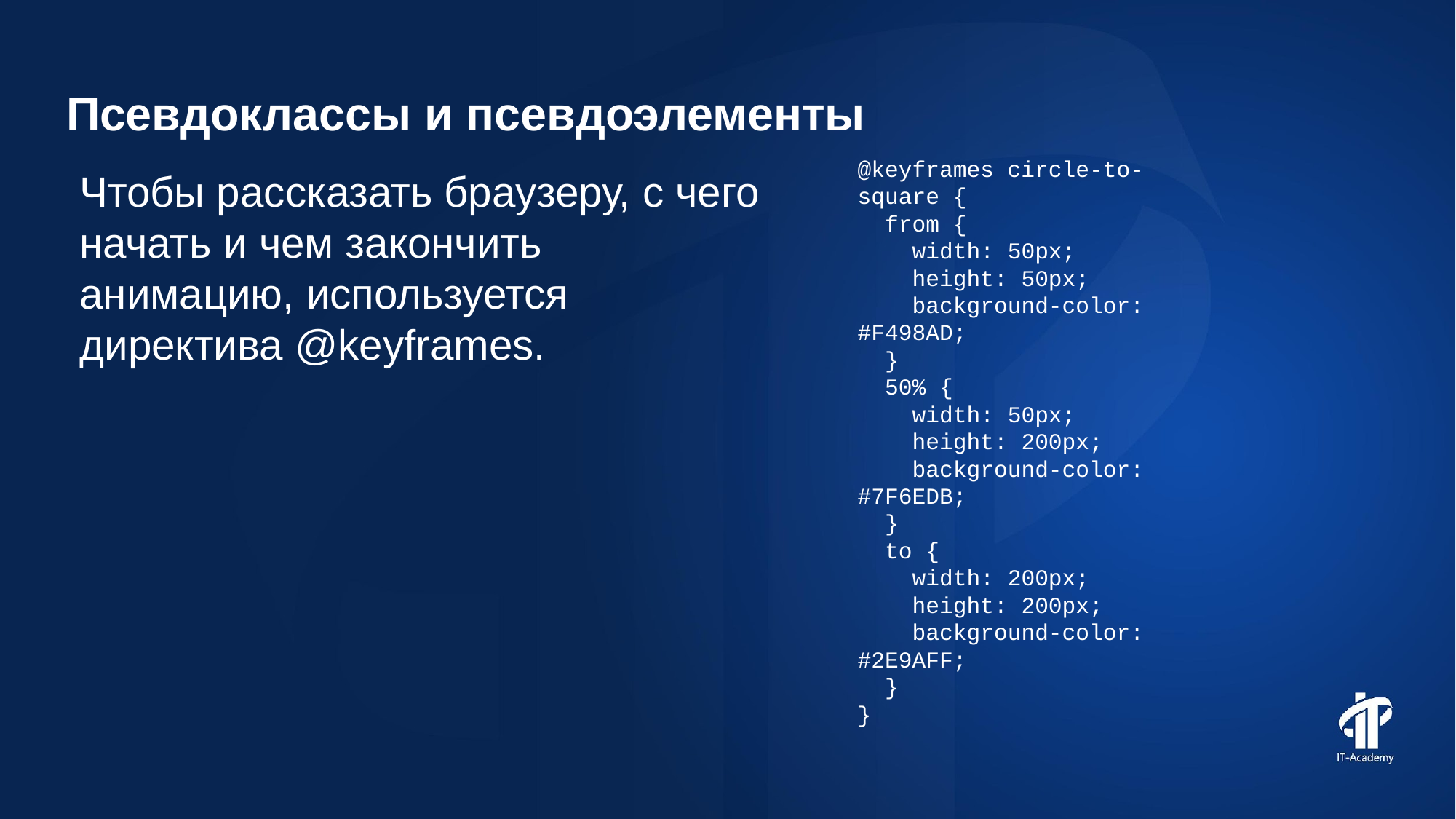

Псевдоклассы и псевдоэлементы
@keyframes circle-to-square {
  from {
    width: 50px;
    height: 50px;
    background-color: #F498AD;
  }
  50% {
    width: 50px;
    height: 200px;
    background-color: #7F6EDB;
  }
  to {
    width: 200px;
    height: 200px;
    background-color: #2E9AFF;
  }
}
Чтобы рассказать браузеру, с чего начать и чем закончить анимацию, используется директива @keyframes.